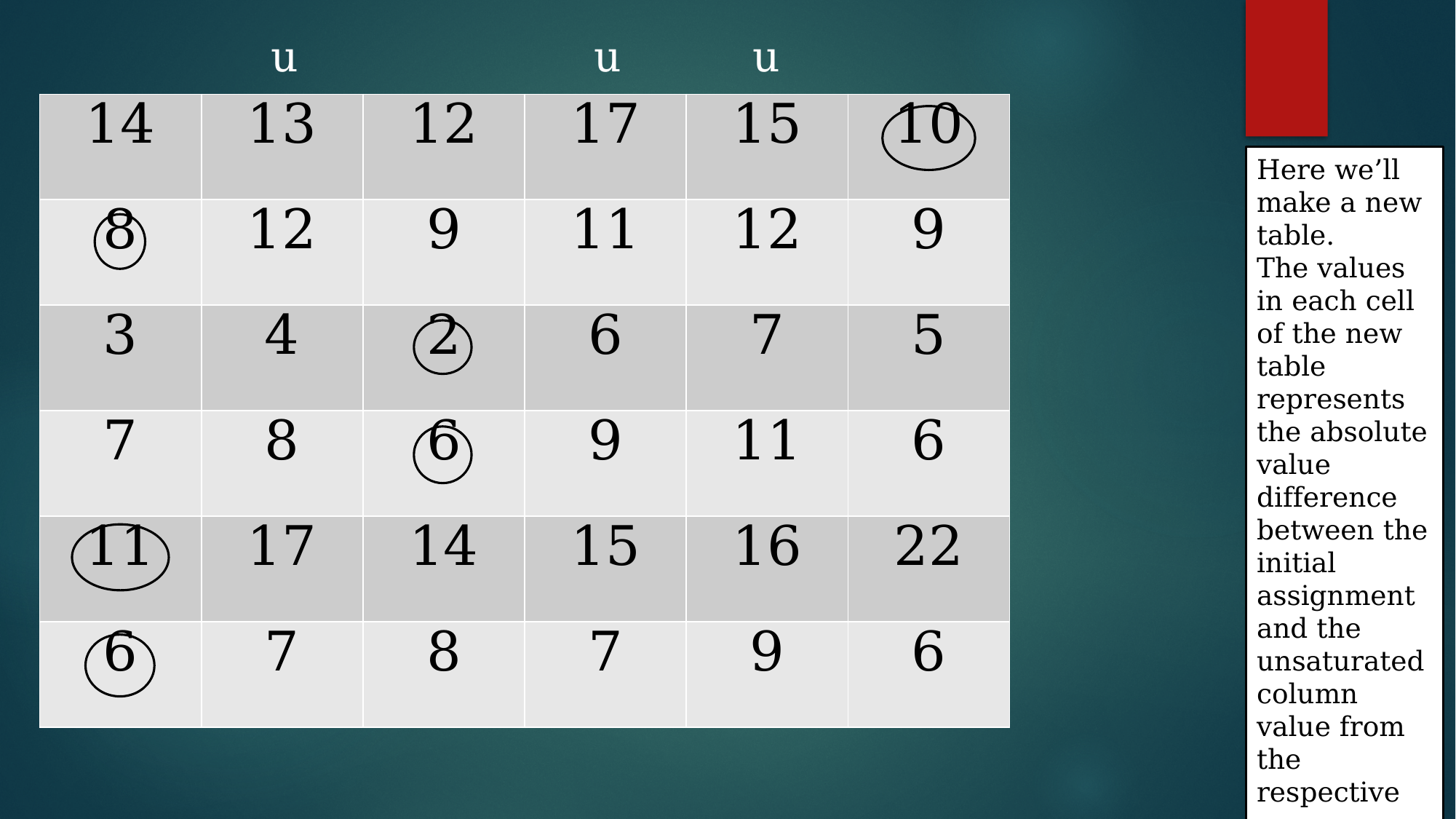

u
u
u
| 14 | 13 | 12 | 17 | 15 | 10 |
| --- | --- | --- | --- | --- | --- |
| 8 | 12 | 9 | 11 | 12 | 9 |
| 3 | 4 | 2 | 6 | 7 | 5 |
| 7 | 8 | 6 | 9 | 11 | 6 |
| 11 | 17 | 14 | 15 | 16 | 22 |
| 6 | 7 | 8 | 7 | 9 | 6 |

Here we’ll make a new table.
The values in each cell of the new table represents the absolute value difference between the initial assignment and the unsaturated column value from the respective row.